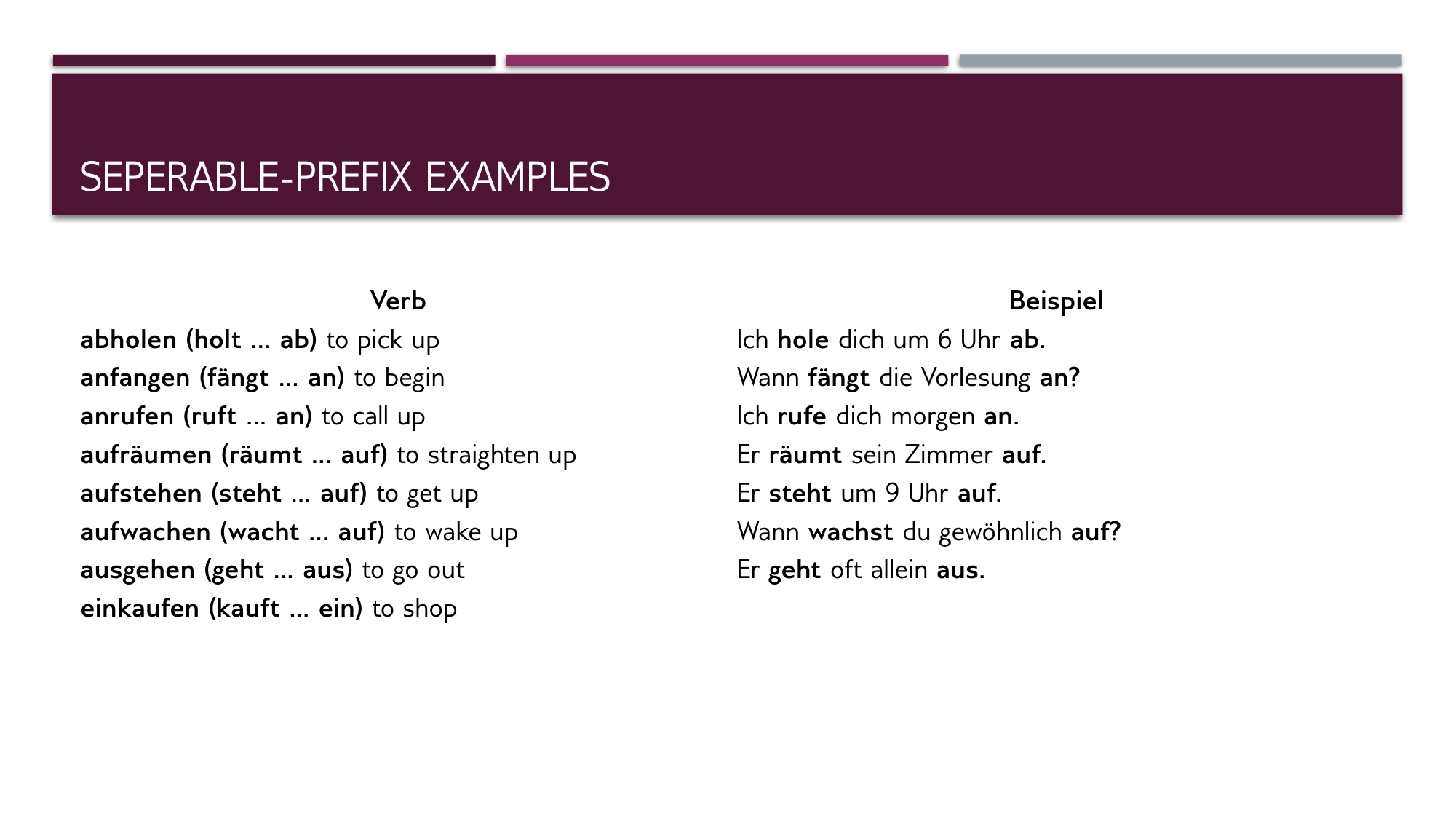

# Seperable-prefix examples
| Verb | Beispiel |
| --- | --- |
| abholen (holt … ab) to pick up | Ich hole dich um 6 Uhr ab. |
| anfangen (fängt … an) to begin | Wann fängt die Vorlesung an? |
| anrufen (ruft … an) to call up | Ich rufe dich morgen an. |
| aufräumen (räumt … auf) to straighten up | Er räumt sein Zimmer auf. |
| aufstehen (steht … auf) to get up | Er steht um 9 Uhr auf. |
| aufwachen (wacht … auf) to wake up | Wann wachst du gewöhnlich auf? |
| ausgehen (geht … aus) to go out | Er geht oft allein aus. |
| einkaufen (kauft … ein) to shop |  |